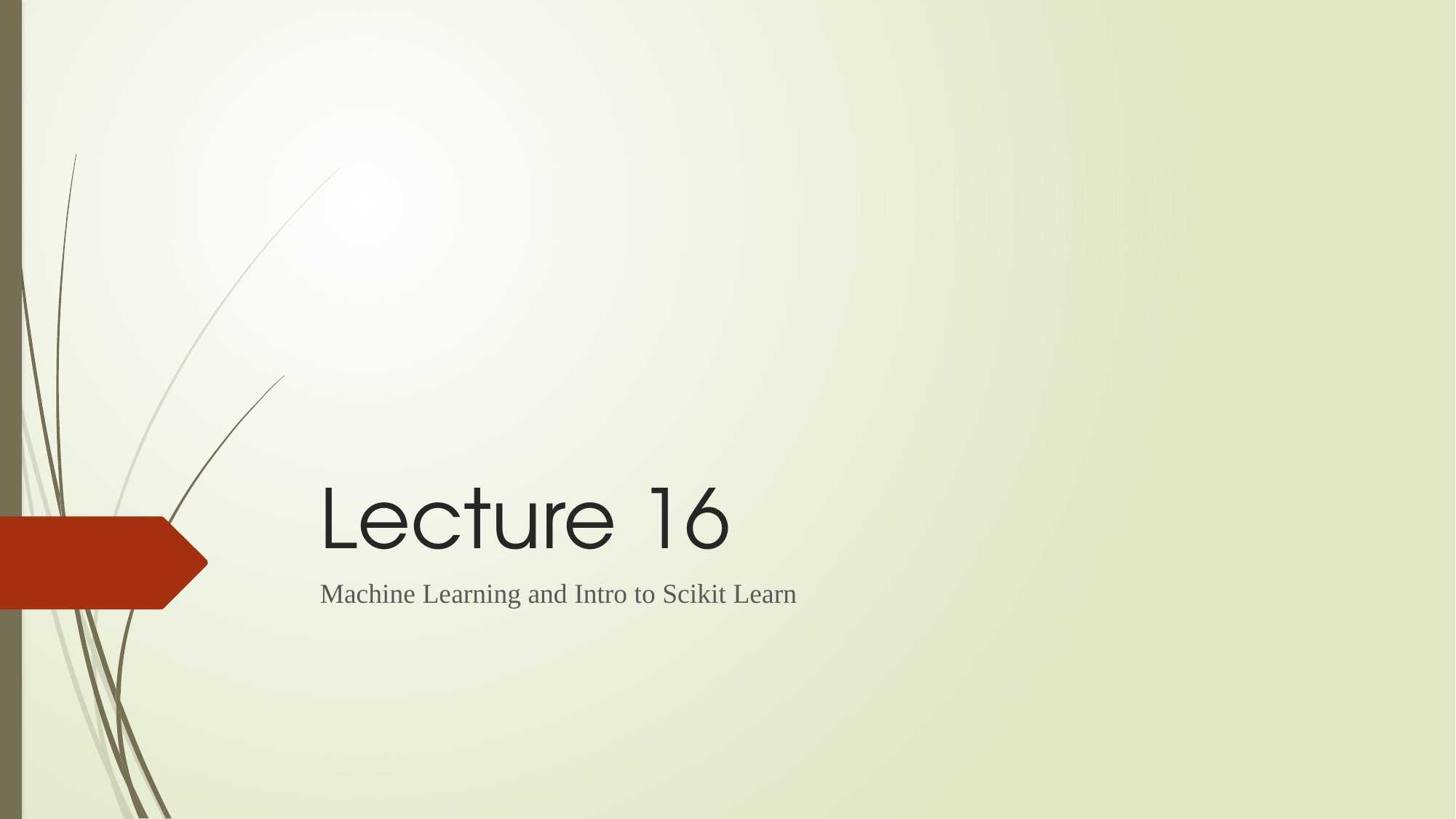

# Lecture 16
Machine Learning and Intro to Scikit Learn